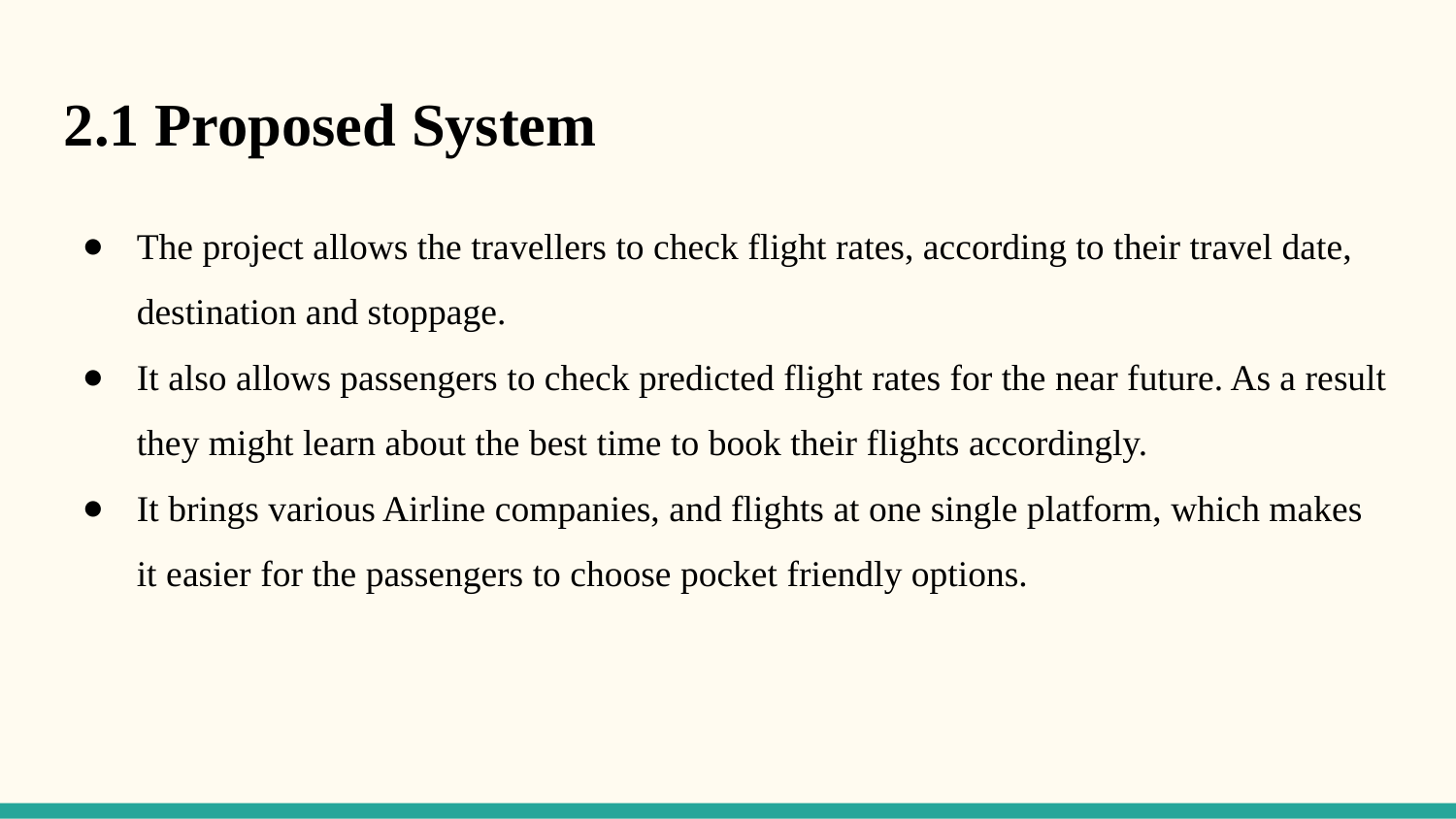

2.1 Proposed System
The project allows the travellers to check flight rates, according to their travel date, destination and stoppage.
It also allows passengers to check predicted flight rates for the near future. As a result they might learn about the best time to book their flights accordingly.
It brings various Airline companies, and flights at one single platform, which makes it easier for the passengers to choose pocket friendly options.